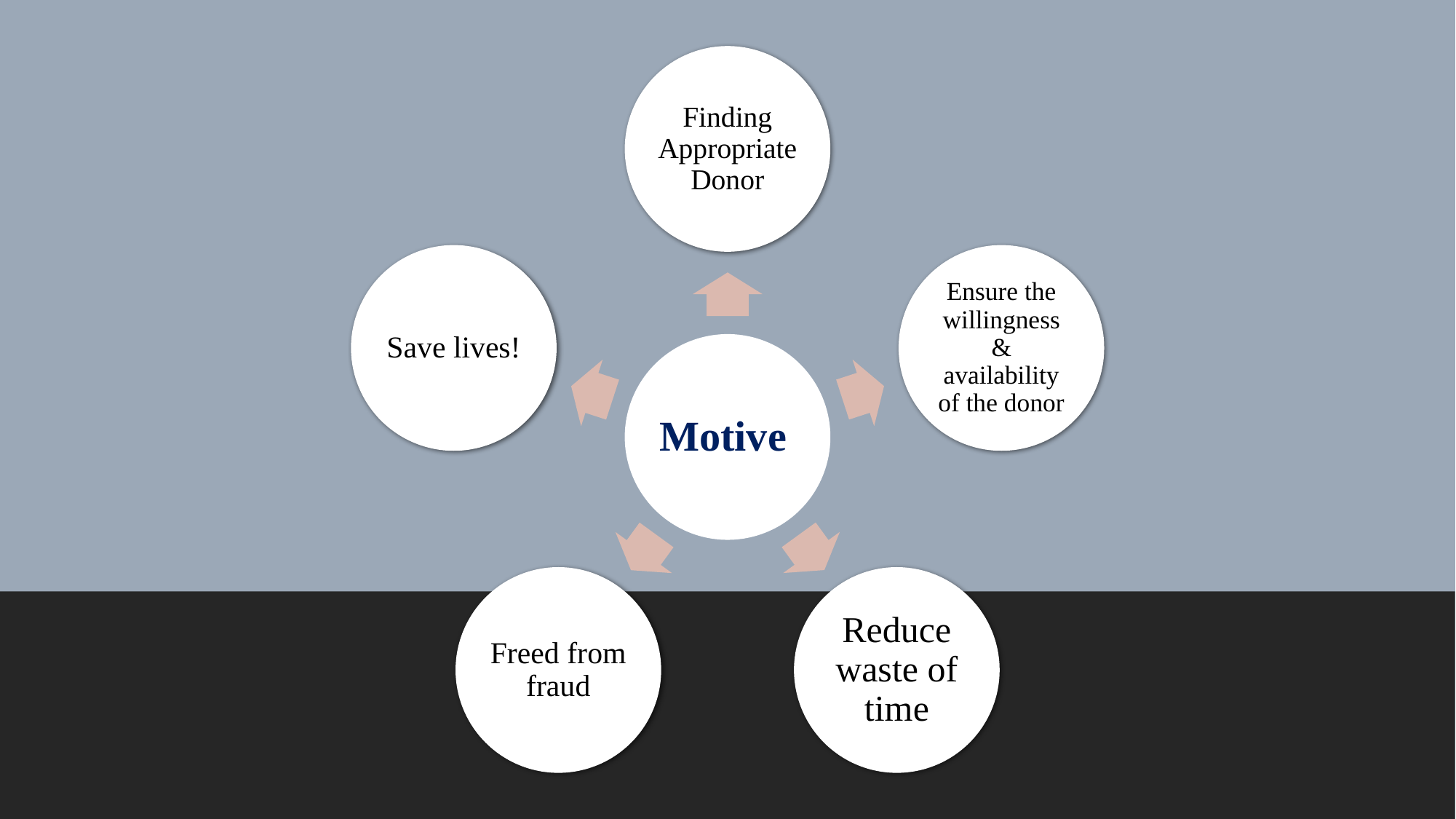

Motive

Finding Appropriate Donor

Ensure the willingness & availability of the donor

Reduce waste of time

Freed from fraud

Save lives!